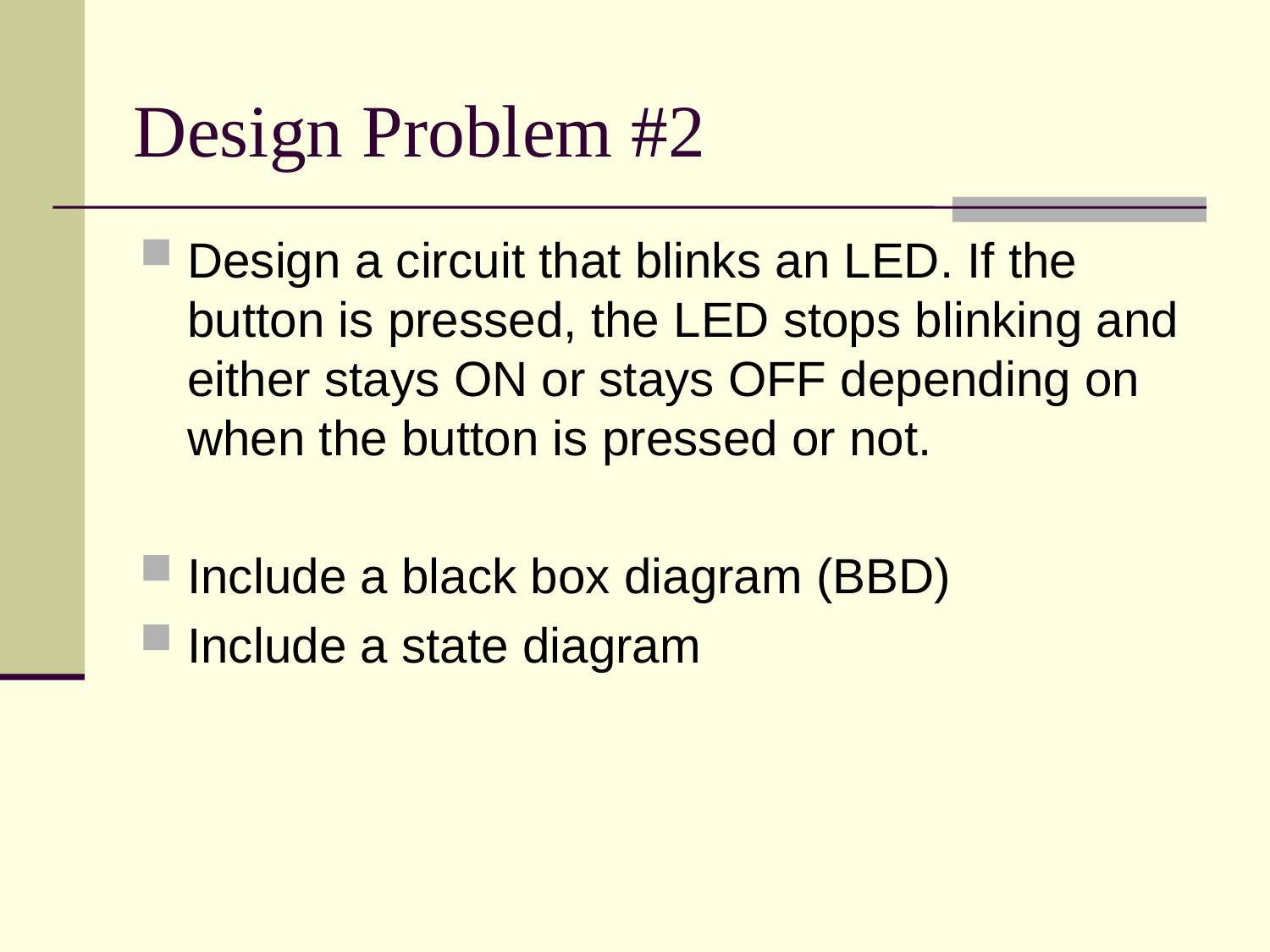

# Design Problem #2
Design a circuit that blinks an LED. If the button is pressed, the LED stops blinking and either stays ON or stays OFF depending on when the button is pressed or not.

Include a black box diagram (BBD)
Include a state diagram